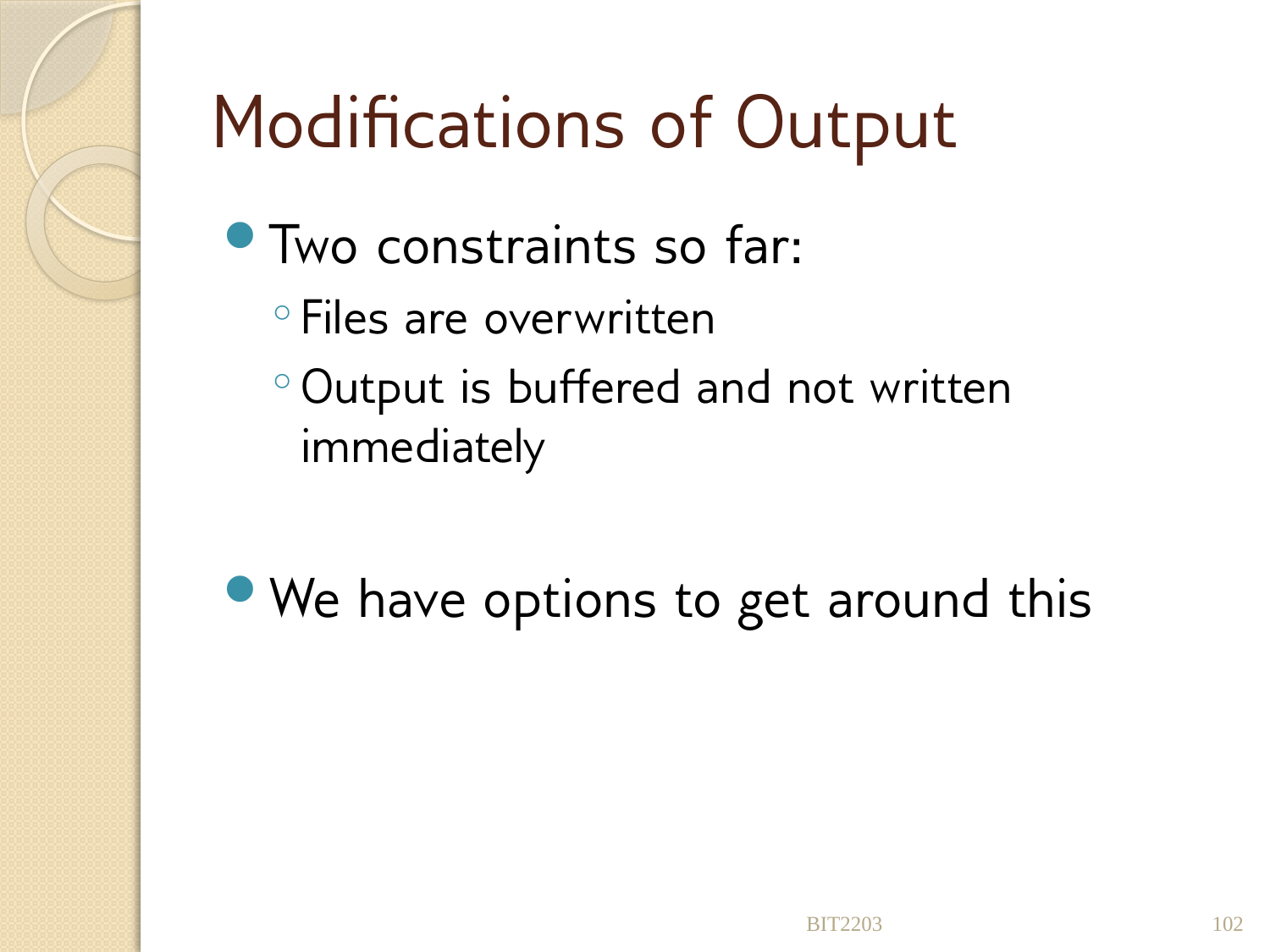

# Modifications of Output
Two constraints so far:
Files are overwritten
Output is buffered and not written immediately

We have options to get around this
BIT2203
102